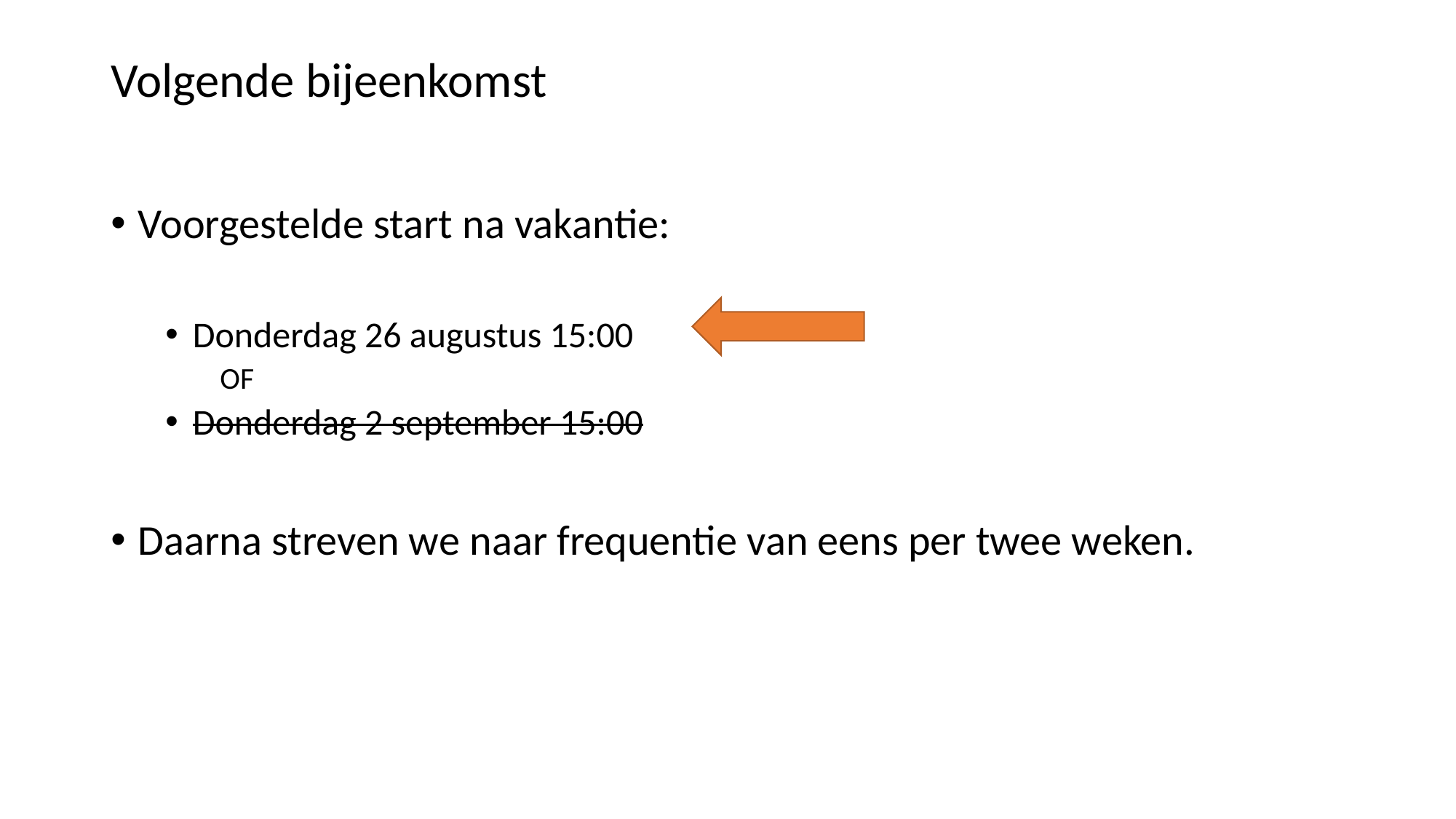

# Volgende bijeenkomst

Voorgestelde start na vakantie:

Donderdag 26 augustus 15:00
OF
Donderdag 2 september 15:00

Daarna streven we naar frequentie van eens per twee weken.